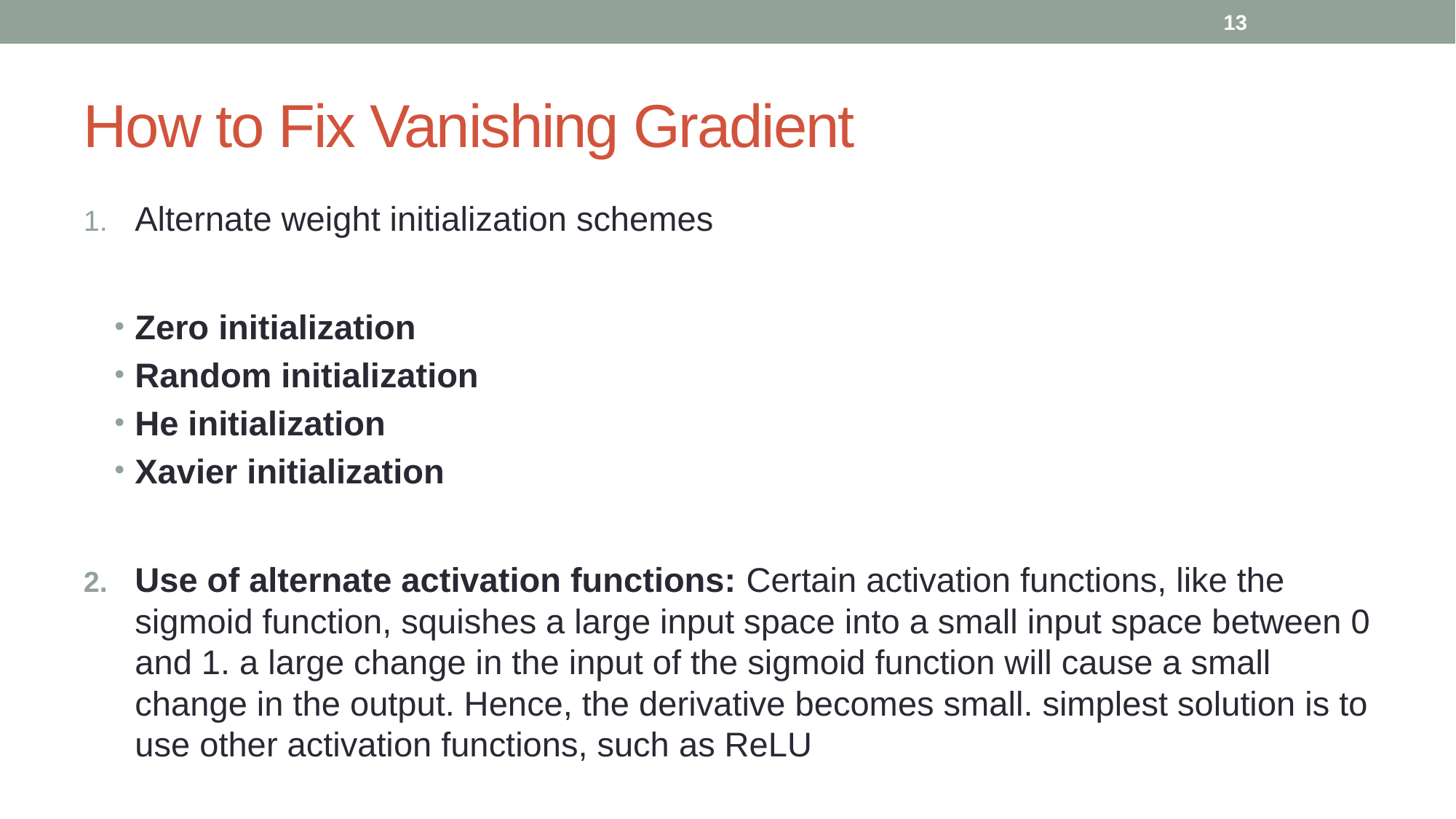

13
# How to Fix Vanishing Gradient
Alternate weight initialization schemes

Zero initialization
Random initialization
He initialization
Xavier initialization

Use of alternate activation functions: Certain activation functions, like the sigmoid function, squishes a large input space into a small input space between 0 and 1. a large change in the input of the sigmoid function will cause a small change in the output. Hence, the derivative becomes small. simplest solution is to use other activation functions, such as ReLU